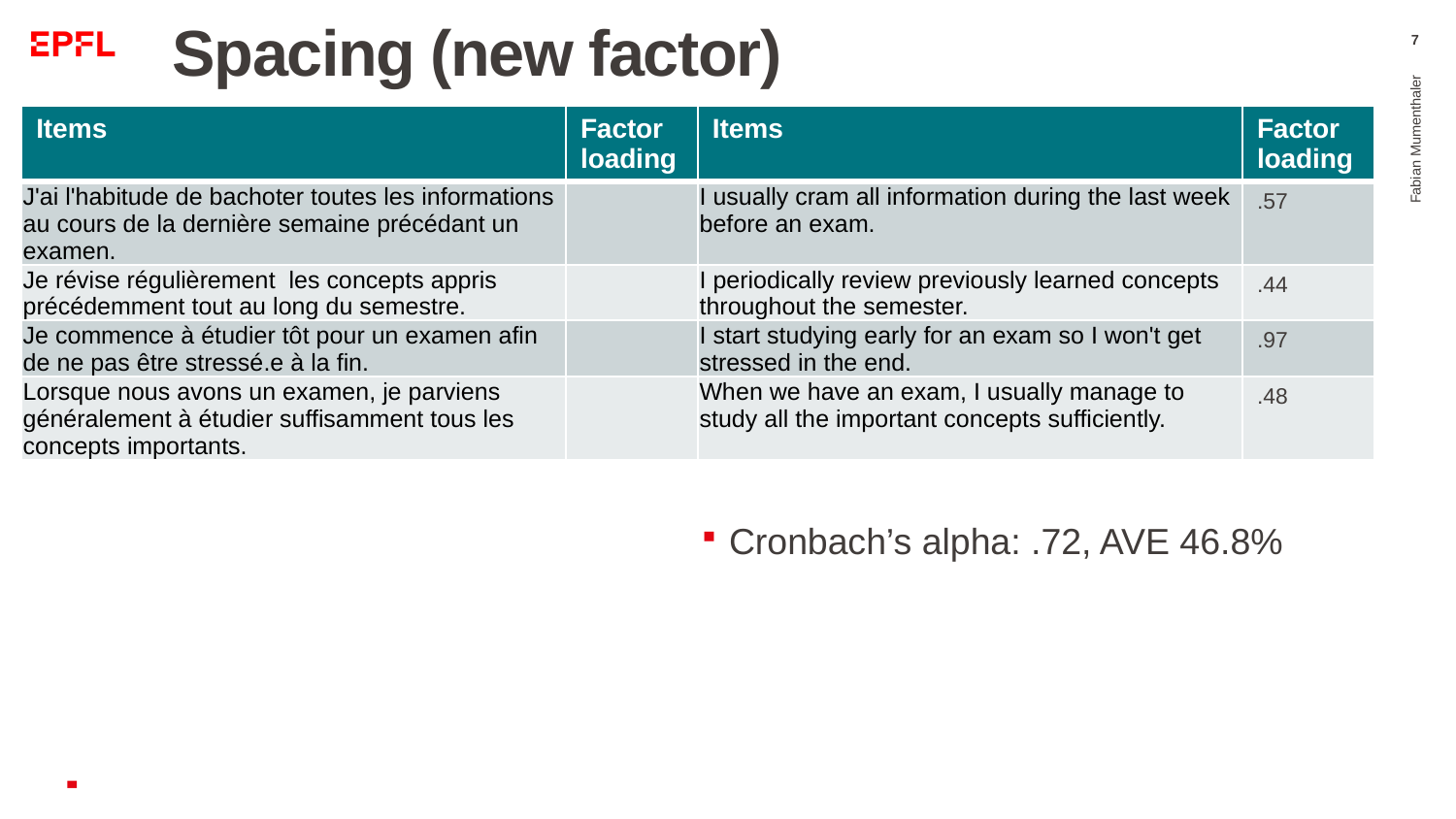

# Spacing (new factor)
7
| Items | Factor loading | Items | Factor loading |
| --- | --- | --- | --- |
| J'ai l'habitude de bachoter toutes les informations au cours de la dernière semaine précédant un examen. |  | I usually cram all information during the last week before an exam. | .57 |
| Je révise régulièrement  les concepts appris précédemment tout au long du semestre. |  | I periodically review previously learned concepts throughout the semester. | .44 |
| Je commence à étudier tôt pour un examen afin de ne pas être stressé.e à la fin. |  | I start studying early for an exam so I won't get stressed in the end. | .97 |
| Lorsque nous avons un examen, je parviens généralement à étudier suffisamment tous les concepts importants. |  | When we have an exam, I usually manage to study all the important concepts sufficiently. | .48 |
Fabian Mumenthaler
Cronbach’s alpha: .72, AVE 46.8%